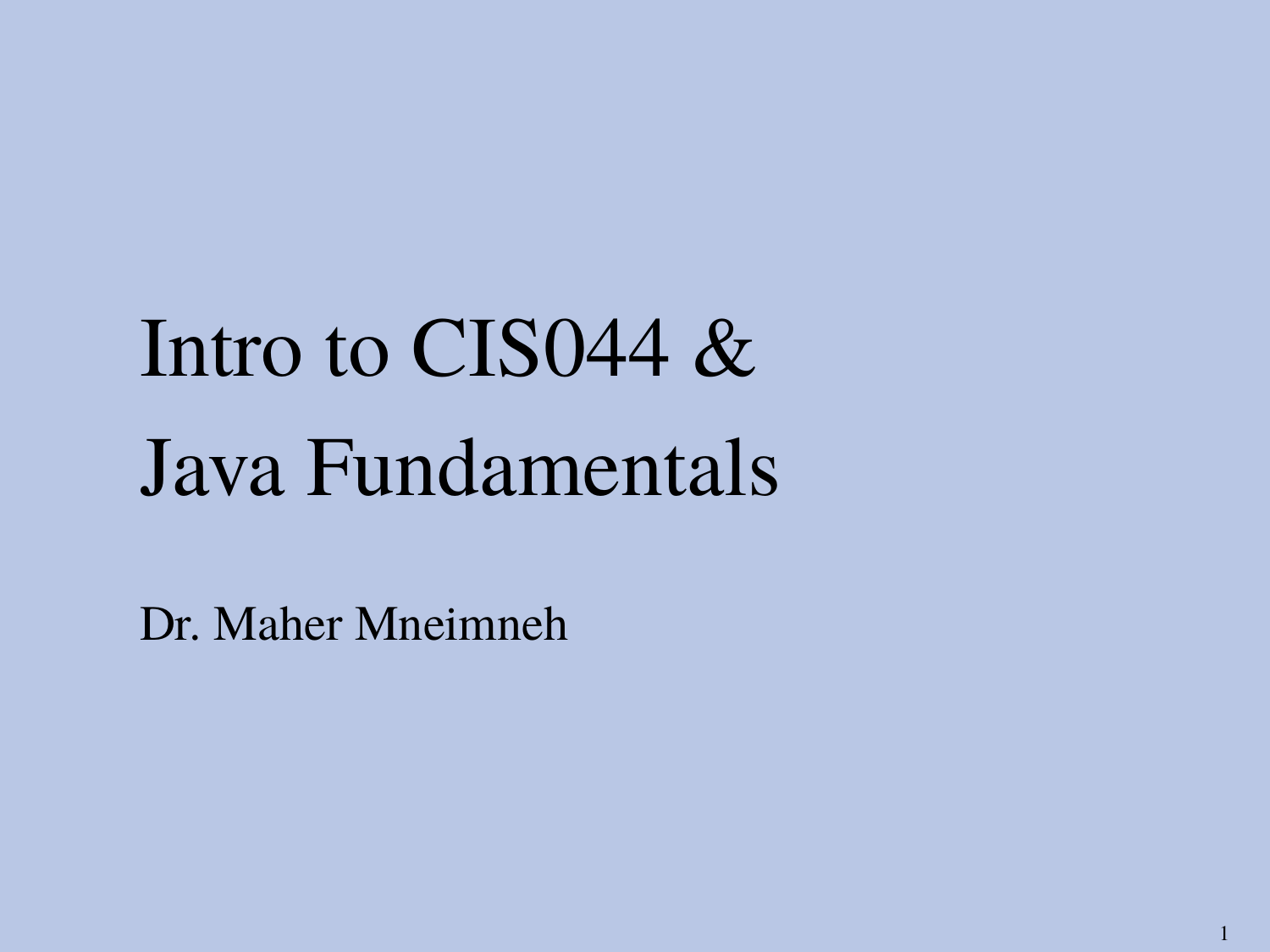

Intro to CIS044 &
Java Fundamentals

Dr. Maher Mneimneh